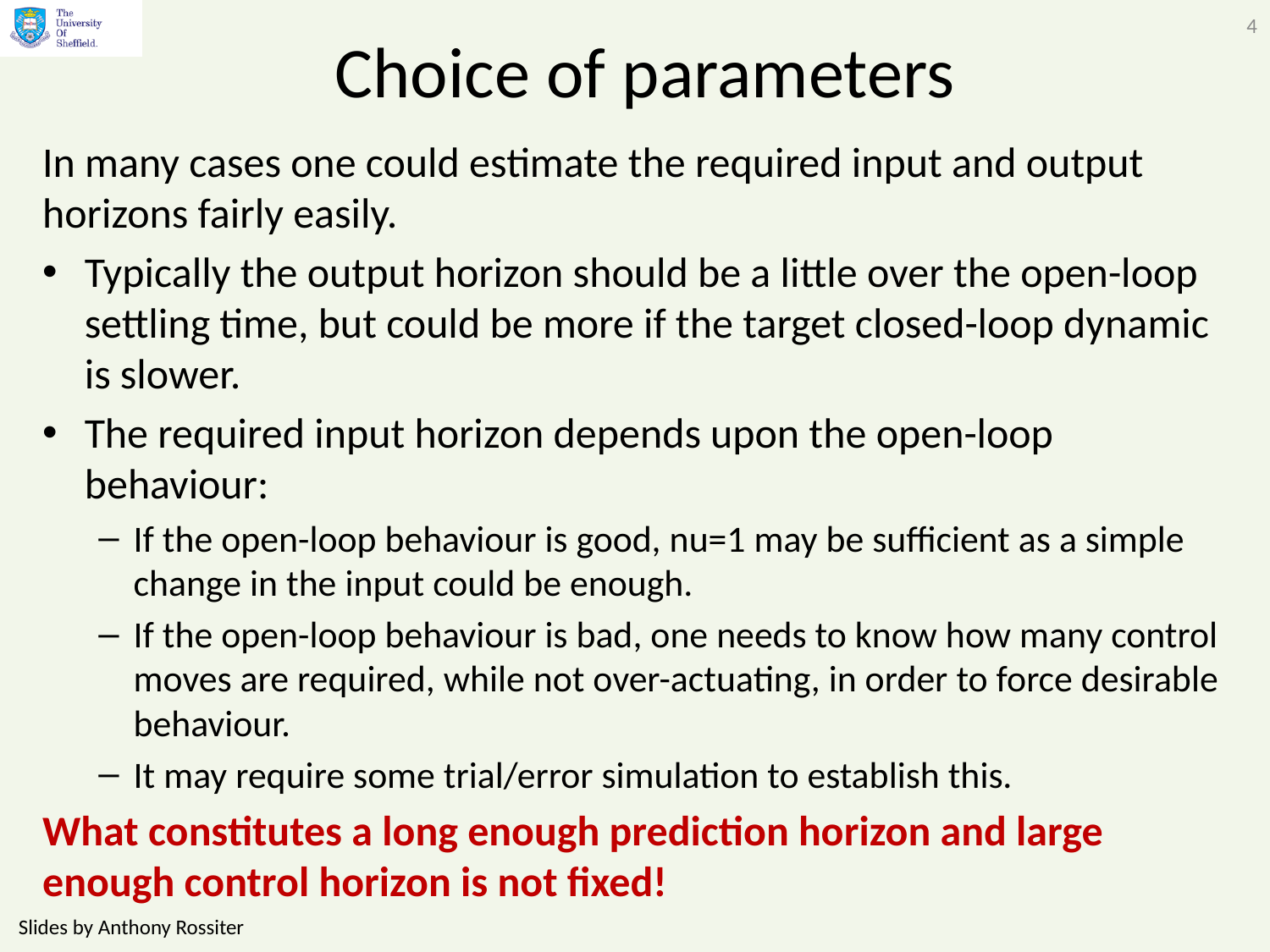

4
# Choice of parameters
In many cases one could estimate the required input and output horizons fairly easily.
Typically the output horizon should be a little over the open-loop settling time, but could be more if the target closed-loop dynamic is slower.
The required input horizon depends upon the open-loop behaviour:
If the open-loop behaviour is good, nu=1 may be sufficient as a simple change in the input could be enough.
If the open-loop behaviour is bad, one needs to know how many control moves are required, while not over-actuating, in order to force desirable behaviour.
It may require some trial/error simulation to establish this.
What constitutes a long enough prediction horizon and large enough control horizon is not fixed!
Slides by Anthony Rossiter